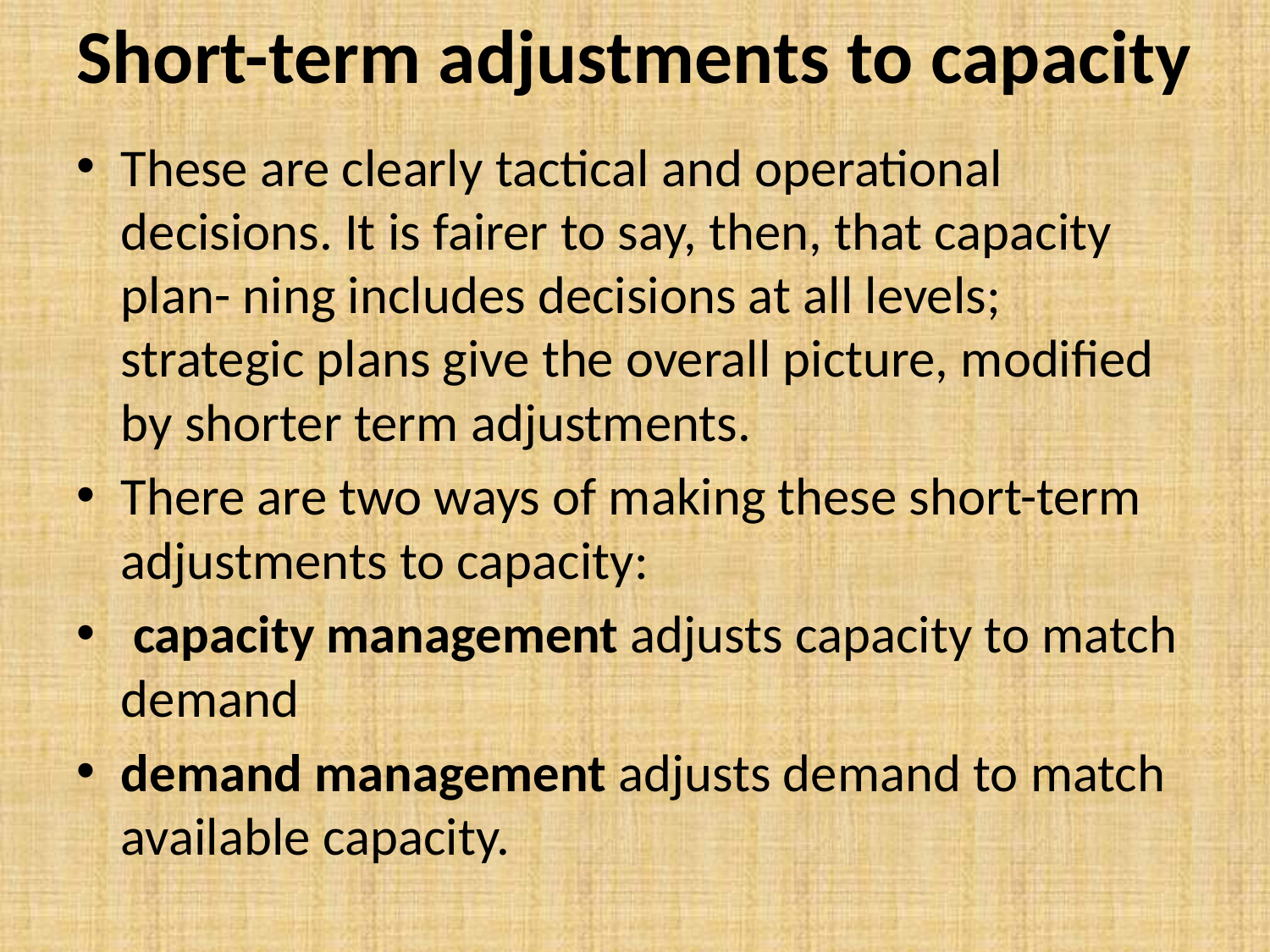

# Short-term adjustments to capacity
These are clearly tactical and operational decisions. It is fairer to say, then, that capacity plan- ning includes decisions at all levels; strategic plans give the overall picture, modiﬁed by shorter term adjustments.
There are two ways of making these short-term adjustments to capacity:
 capacity management adjusts capacity to match demand
demand management adjusts demand to match available capacity.